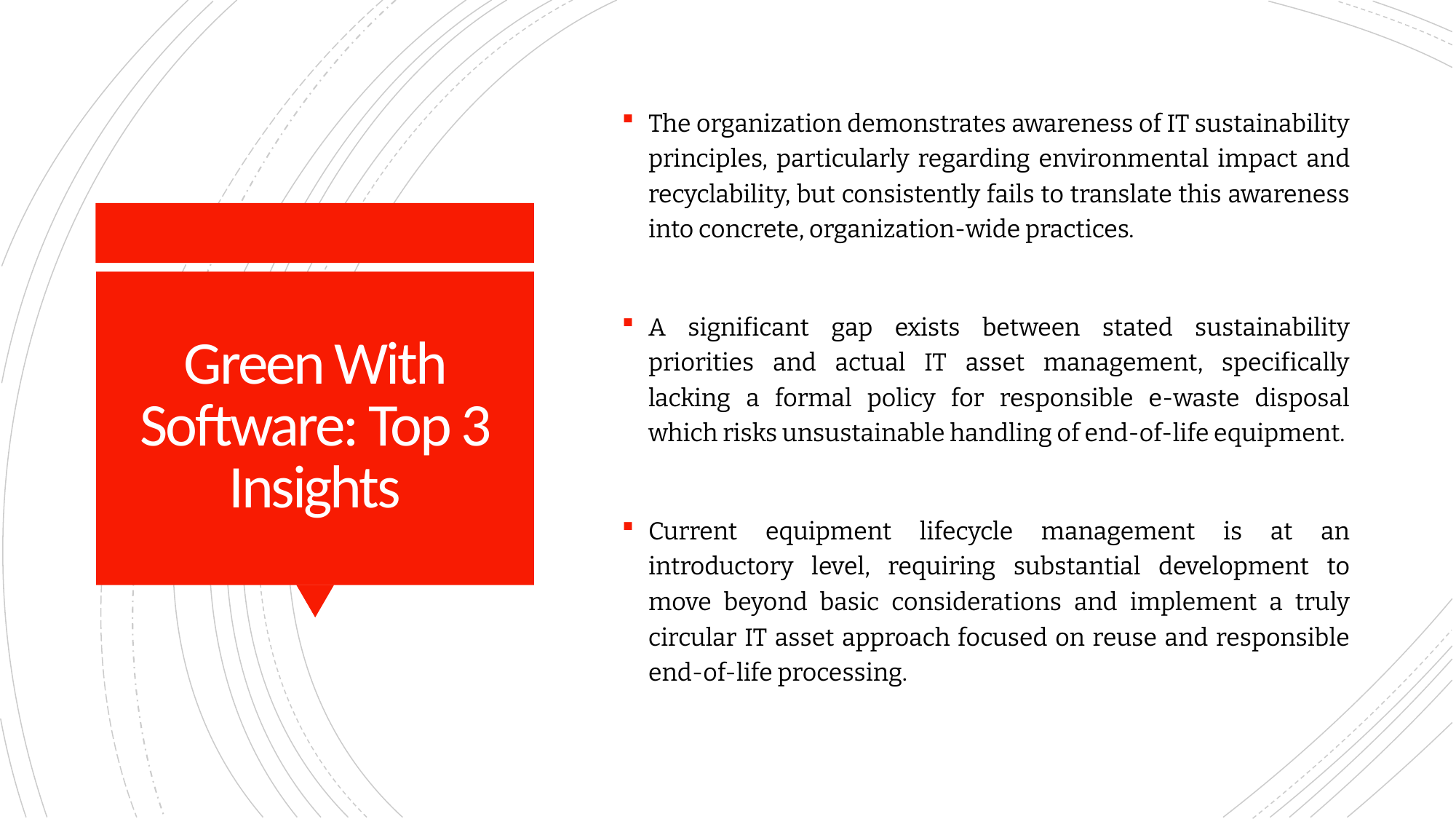

The organization demonstrates awareness of IT sustainability principles, particularly regarding environmental impact and recyclability, but consistently fails to translate this awareness into concrete, organization-wide practices.

A significant gap exists between stated sustainability priorities and actual IT asset management, specifically lacking a formal policy for responsible e-waste disposal which risks unsustainable handling of end-of-life equipment.

Current equipment lifecycle management is at an introductory level, requiring substantial development to move beyond basic considerations and implement a truly circular IT asset approach focused on reuse and responsible end-of-life processing.
# Green With Software: Top 3 Insights